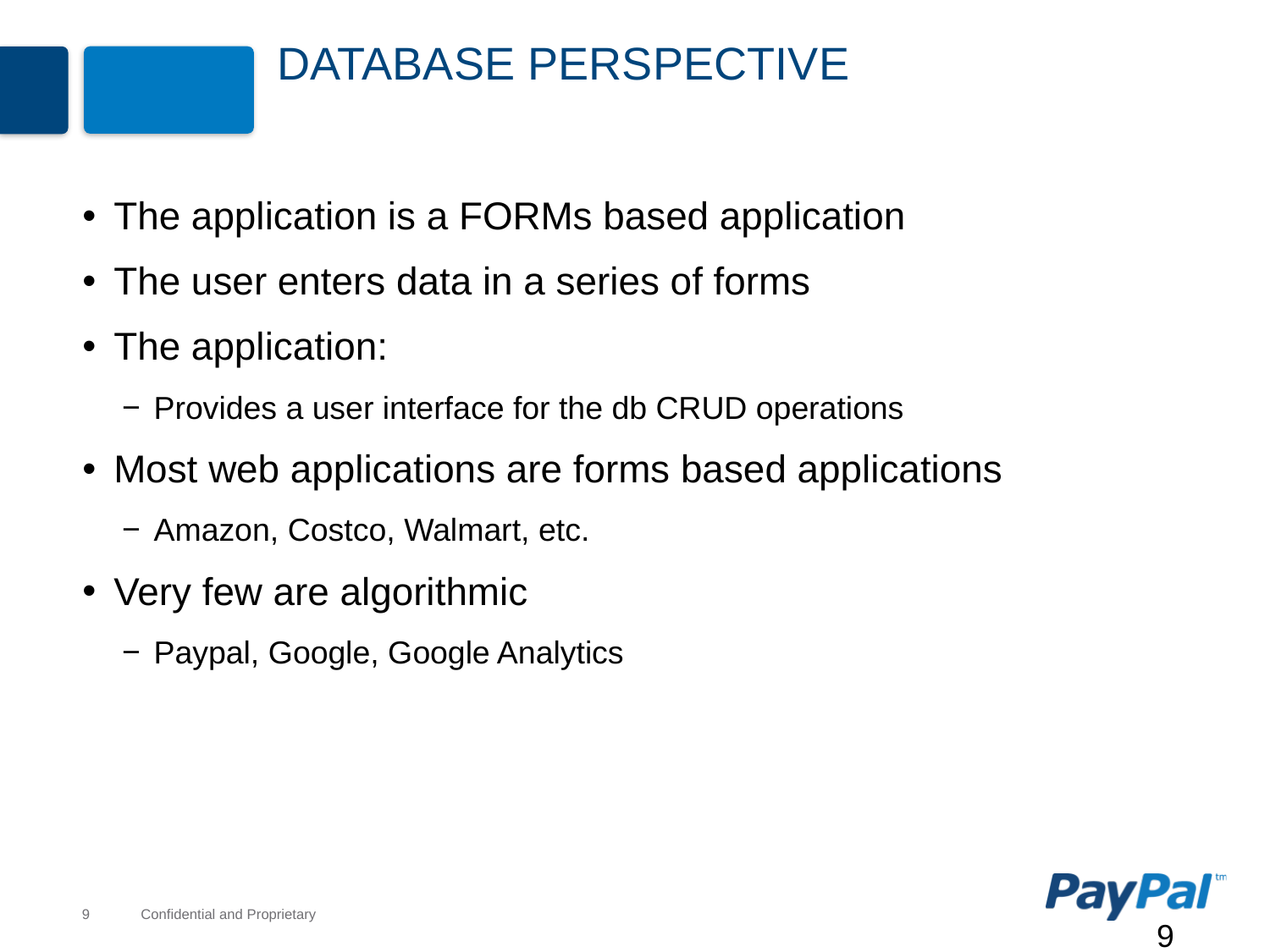

# Database Perspective
The application is a FORMs based application
The user enters data in a series of forms
The application:
Provides a user interface for the db CRUD operations
Most web applications are forms based applications
Amazon, Costco, Walmart, etc.
Very few are algorithmic
Paypal, Google, Google Analytics

9